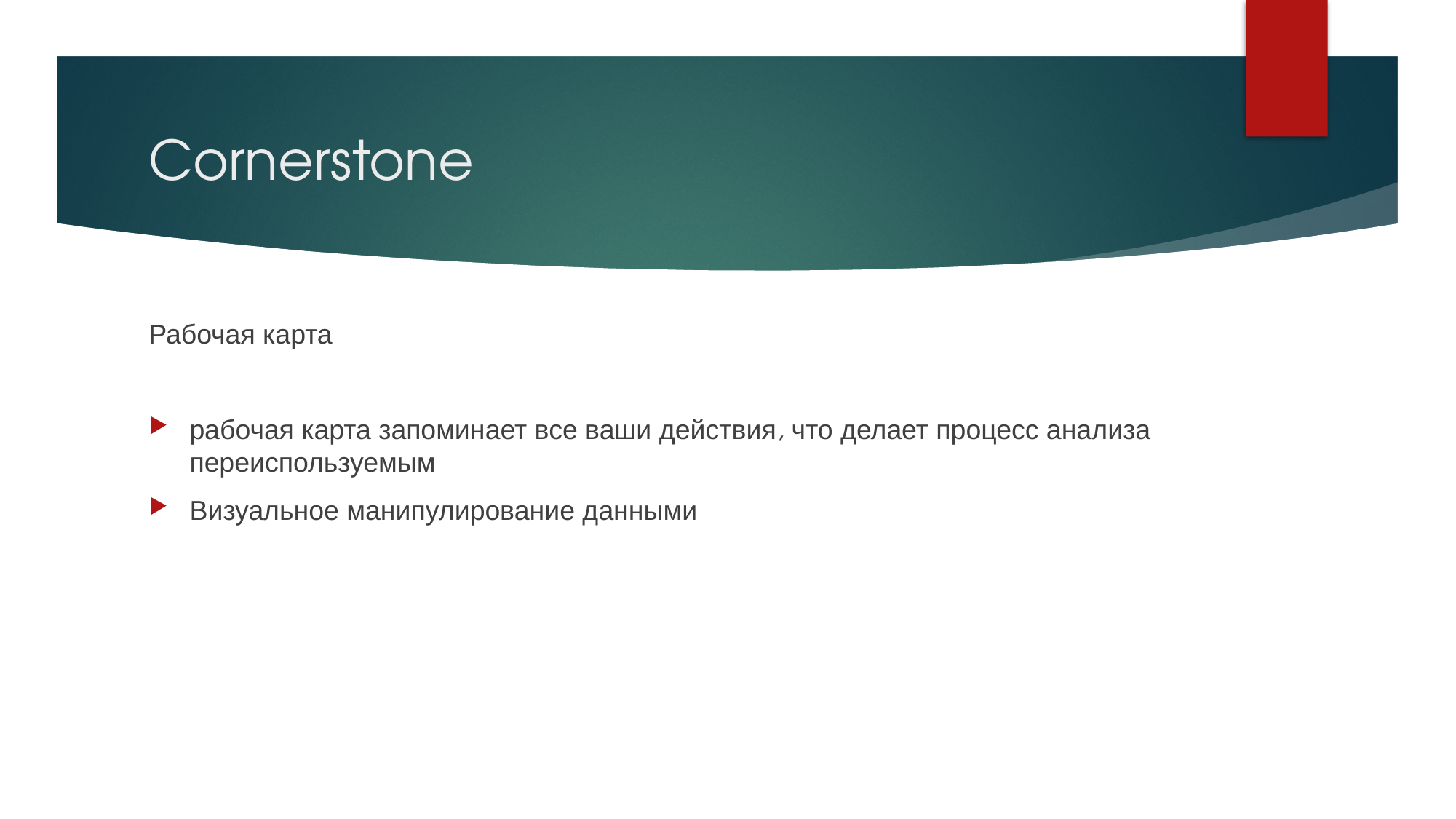

# Cornerstone
Рабочая карта

рабочая карта запоминает все ваши действия, что делает процесс анализа переиспользуемым
Визуальное манипулирование данными